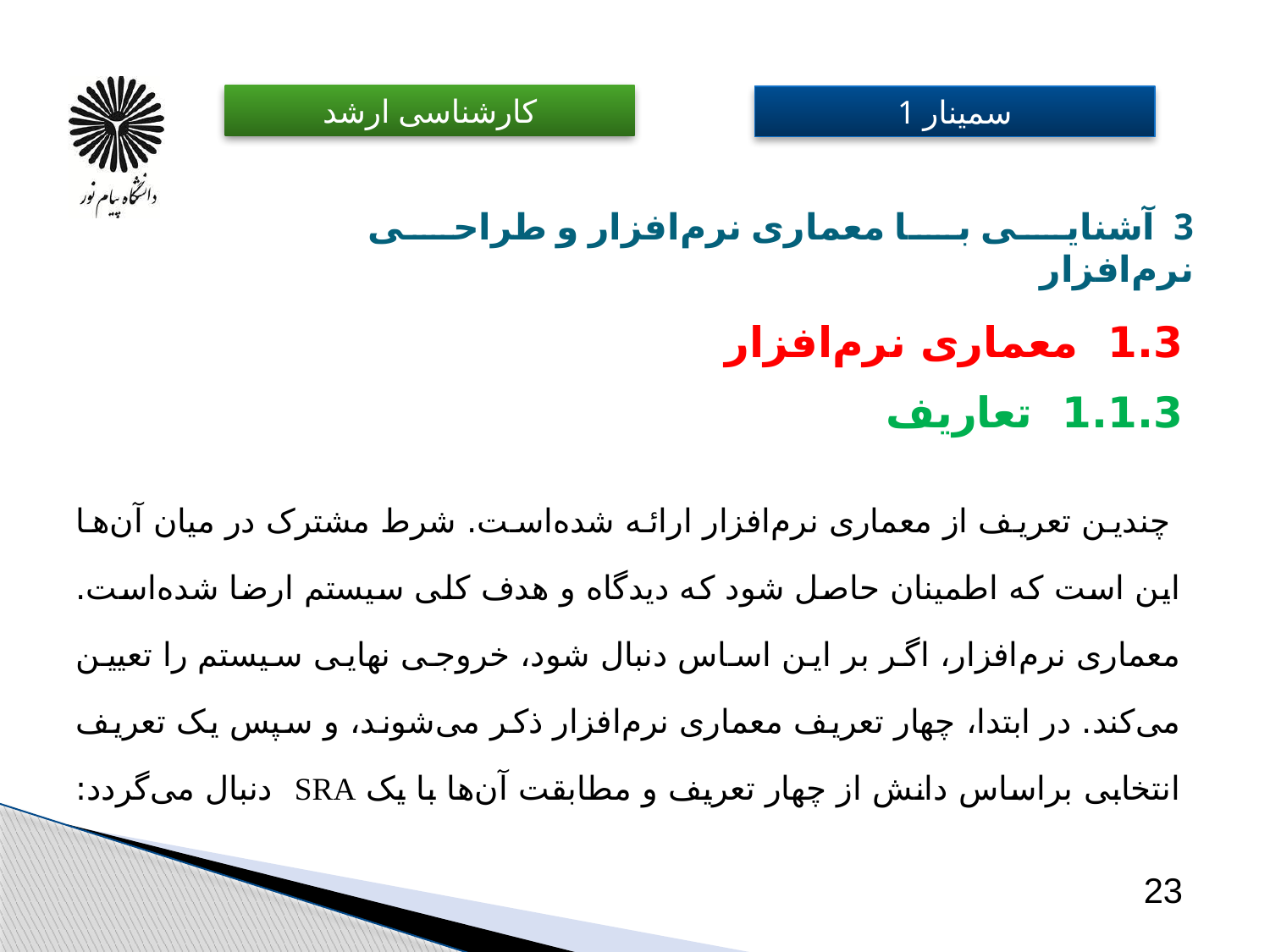

# 3  آشنایی با معماری نرم‌افزار و طراحی نرم‌افزار
1.3  معماری نرم‌افزار
1.1.3  تعاریف
 چندین تعریف از معماری نرم‌افزار ارائه شده‌است. شرط مشترک در میان آن‌ها این است که اطمینان حاصل شود که دیدگاه و هدف کلی سیستم ارضا شده‌است. معماری نرم‌افزار، اگر بر این اساس دنبال شود، خروجی نهایی سیستم را تعیین می‌کند. در ابتدا، چهار تعریف معماری نرم‌افزار ذکر می‌شوند، و سپس یک تعریف انتخابی براساس دانش از چهار تعریف و مطابقت آن‌ها با یک SRA  دنبال می‌گردد:
23